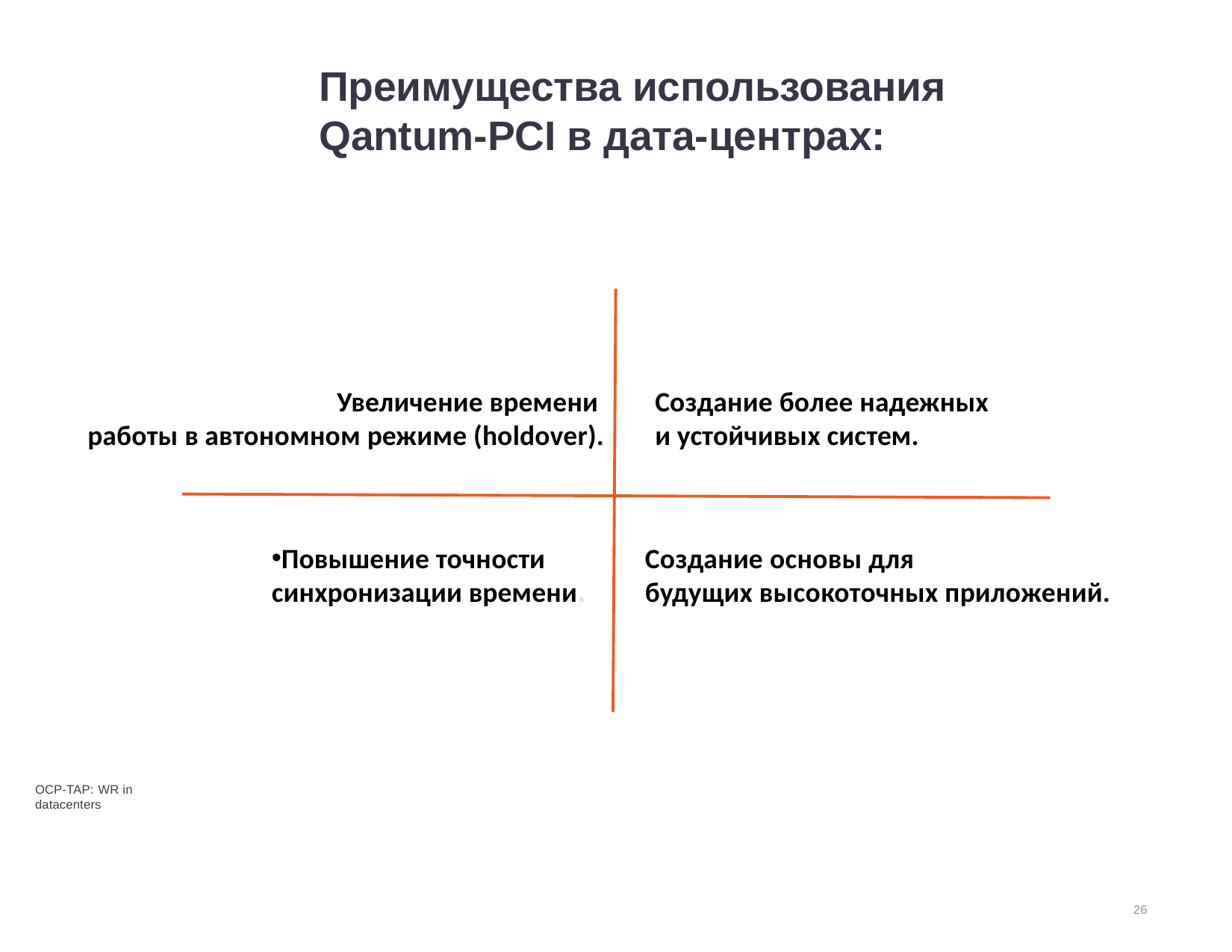

Преимущества использования Qantum-PCI в дата-центрах:

Увеличение времени
работы в автономном режиме (holdover).
Создание более надежных
и устойчивых систем.
Повышение точности
синхронизации времени.
Создание основы для
будущих высокоточных приложений.
OCP-TAP: WR in datacenters
26